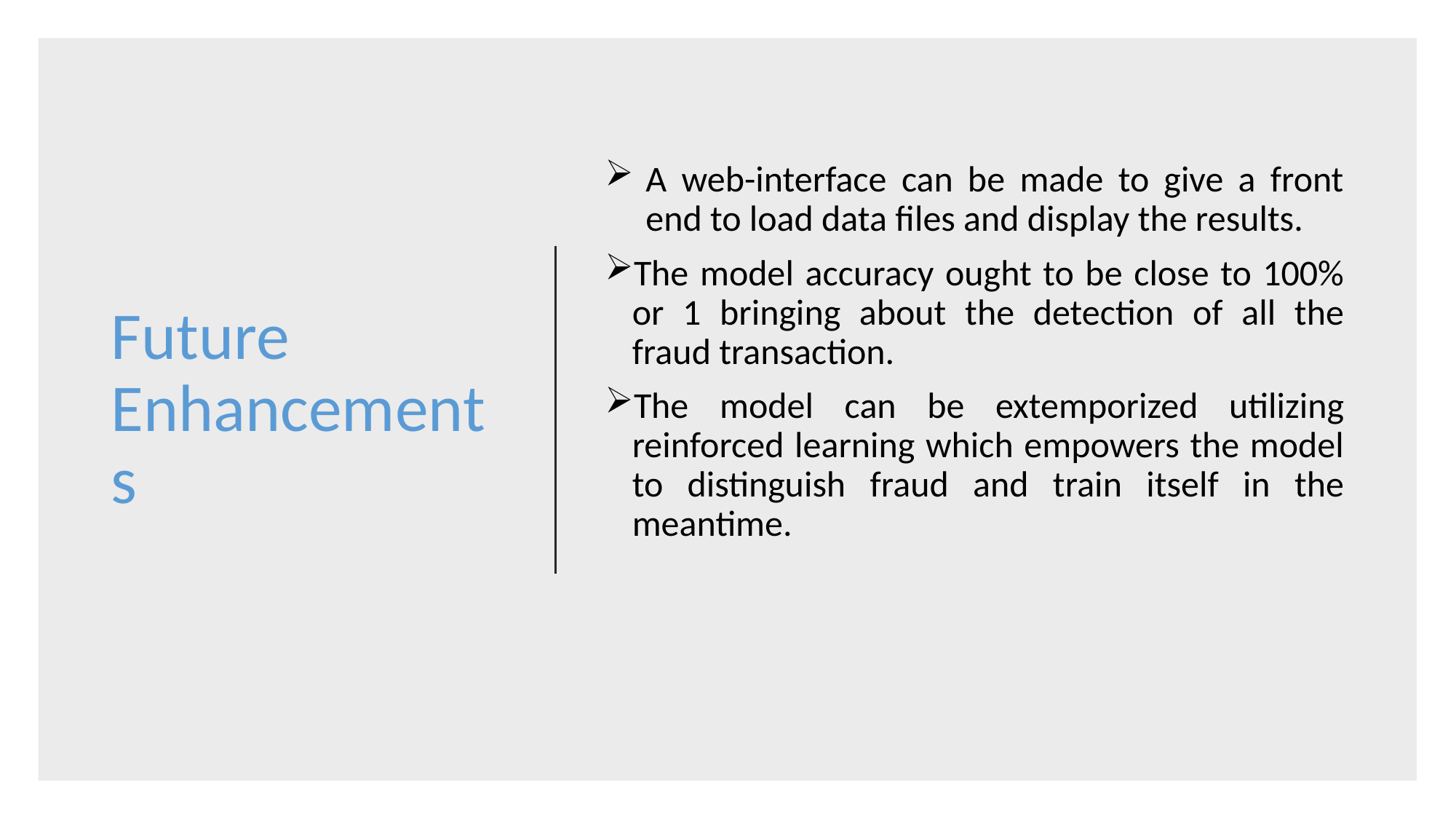

# Future Enhancements
A web-interface can be made to give a front end to load data files and display the results.
The model accuracy ought to be close to 100% or 1 bringing about the detection of all the fraud transaction.
The model can be extemporized utilizing reinforced learning which empowers the model to distinguish fraud and train itself in the meantime.